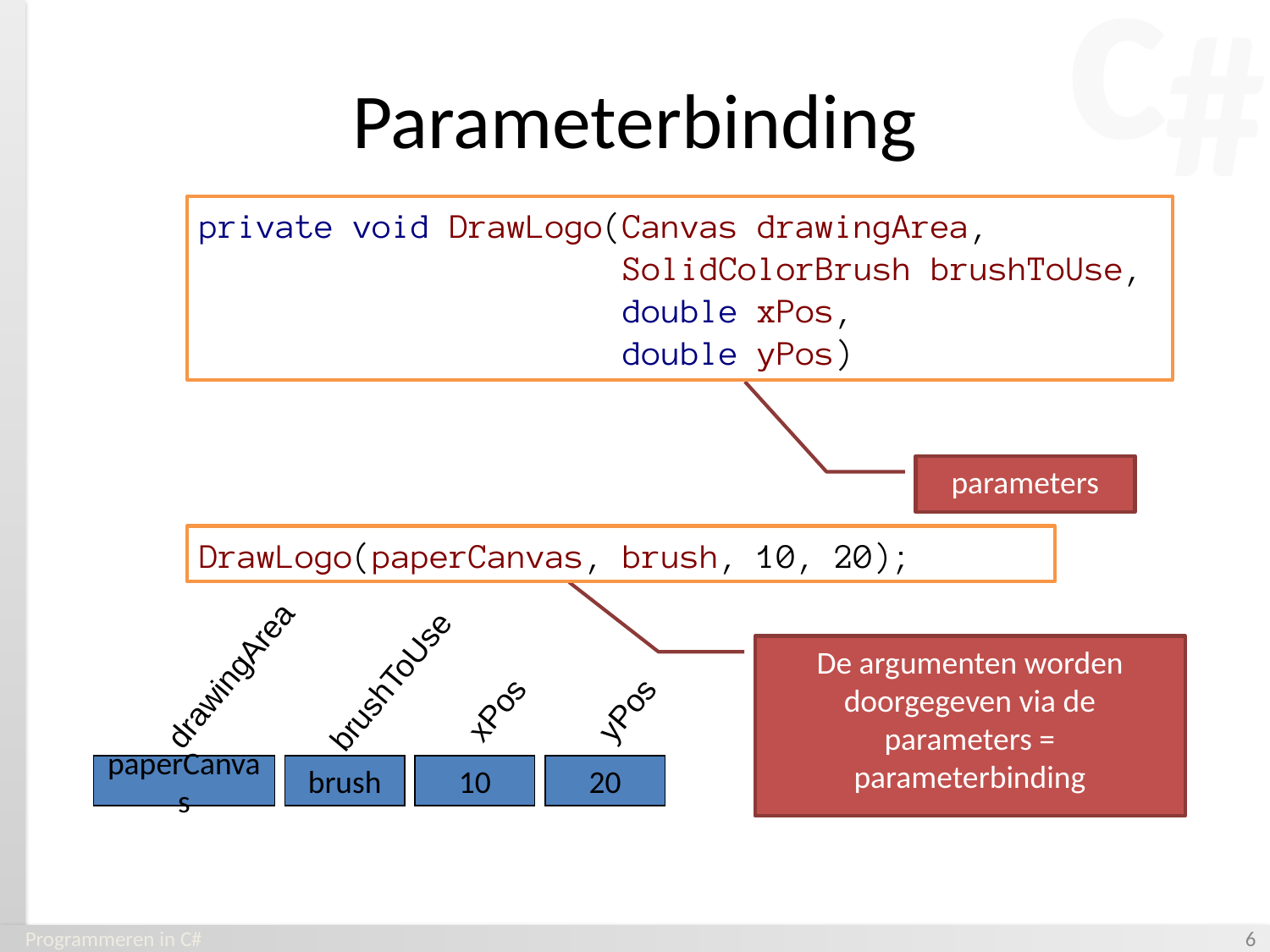

# Parameterbinding
private void DrawLogo(Canvas drawingArea,
                      SolidColorBrush brushToUse,
                      double xPos,
                      double yPos)
parameters
DrawLogo(paperCanvas, brush, 10, 20);
De argumenten worden doorgegeven via de parameters = parameterbinding
drawingArea
brushToUse
xPos
yPos
paperCanvas
brush
10
20
Programmeren in C#
6